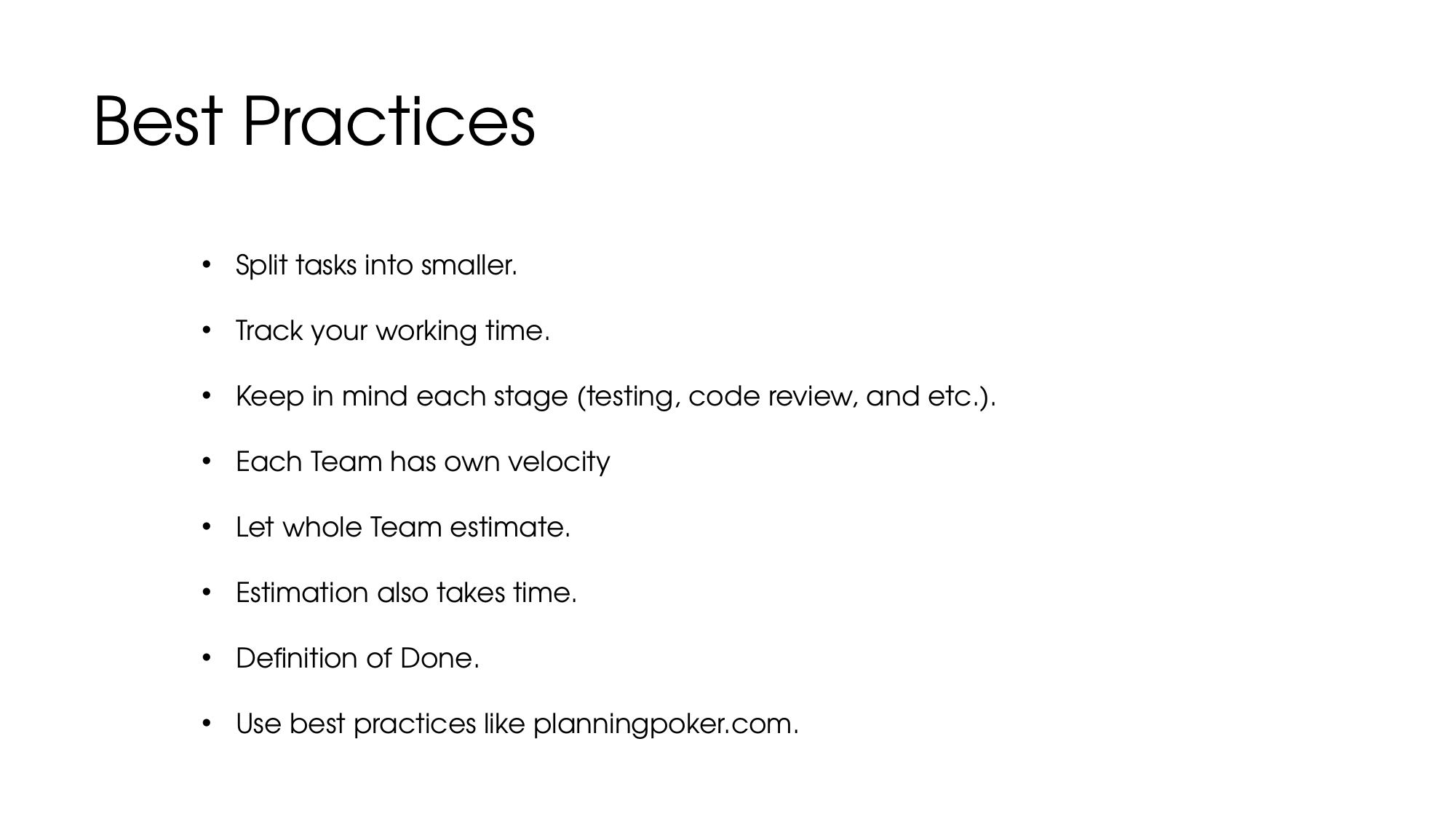

Best Practices
Split tasks into smaller.
Track your working time.
Keep in mind each stage (testing, code review, and etc.).
Each Team has own velocity
Let whole Team estimate.
Estimation also takes time.
Definition of Done.
Use best practices like planningpoker.com.